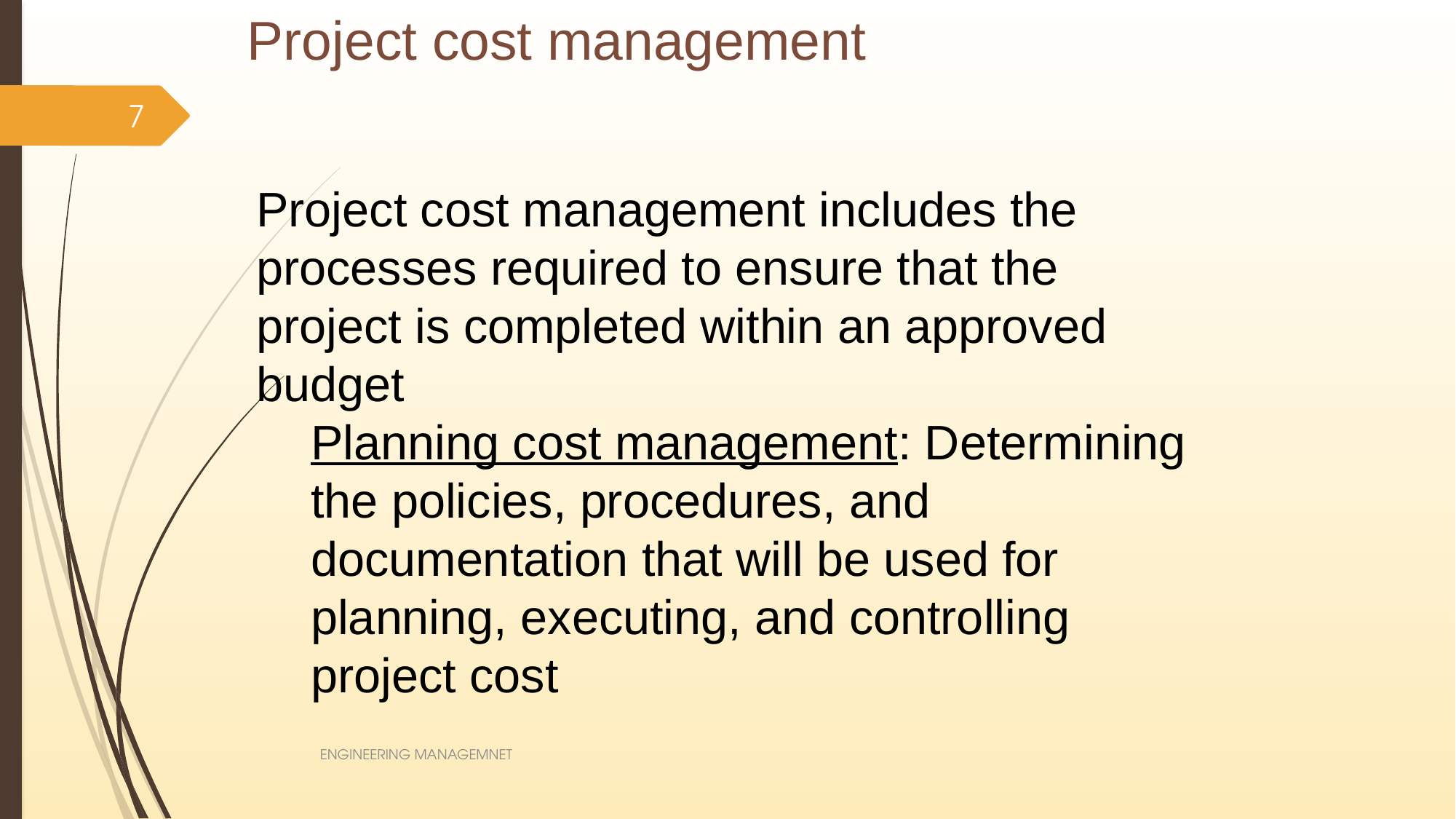

# Project cost management
7
Project cost management includes the processes required to ensure that the project is completed within an approved budget
Planning cost management: Determining the policies, procedures, and documentation that will be used for planning, executing, and controlling project cost

ENGINEERING MANAGEMNET